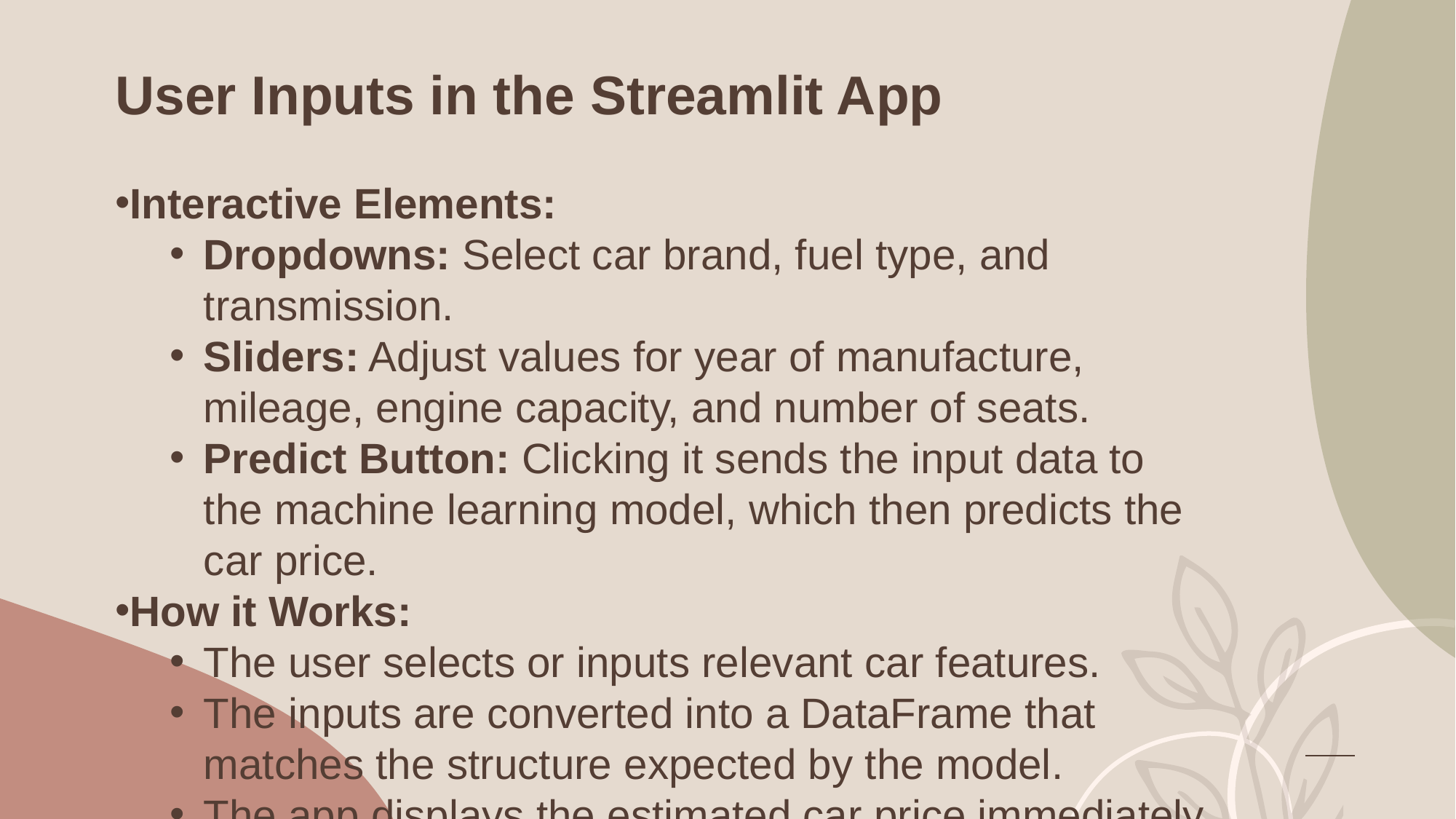

User Inputs in the Streamlit App

Interactive Elements:
Dropdowns: Select car brand, fuel type, and transmission.
Sliders: Adjust values for year of manufacture, mileage, engine capacity, and number of seats.
Predict Button: Clicking it sends the input data to the machine learning model, which then predicts the car price.
How it Works:
The user selects or inputs relevant car features.
The inputs are converted into a DataFrame that matches the structure expected by the model.
The app displays the estimated car price immediately after the user clicks the "Predict" button.